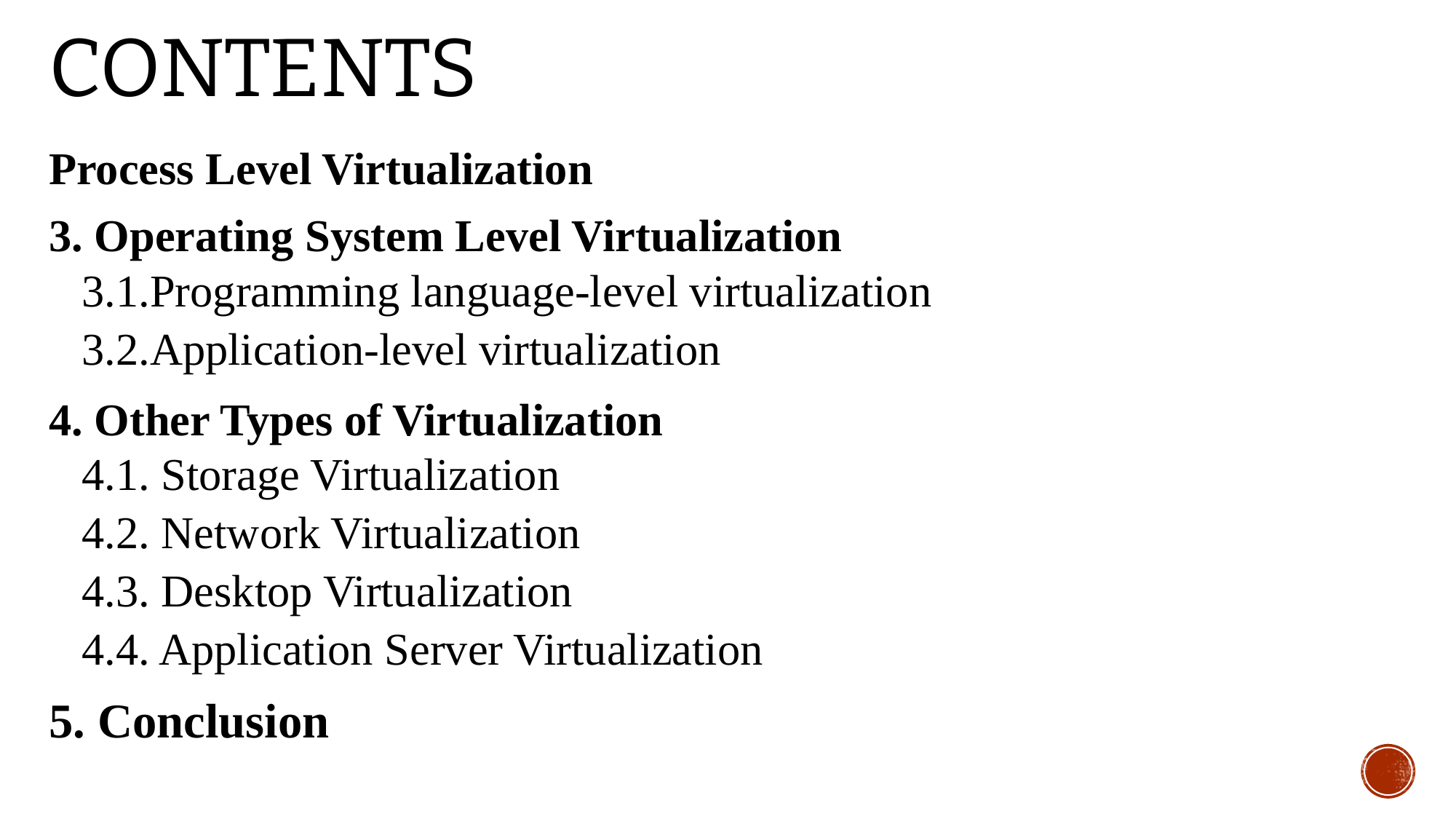

# cONTENTS
Process Level Virtualization
3. Operating System Level Virtualization
3.1.Programming language-level virtualization
3.2.Application-level virtualization
4. Other Types of Virtualization
4.1. Storage Virtualization
4.2. Network Virtualization
4.3. Desktop Virtualization
4.4. Application Server Virtualization
5. Conclusion